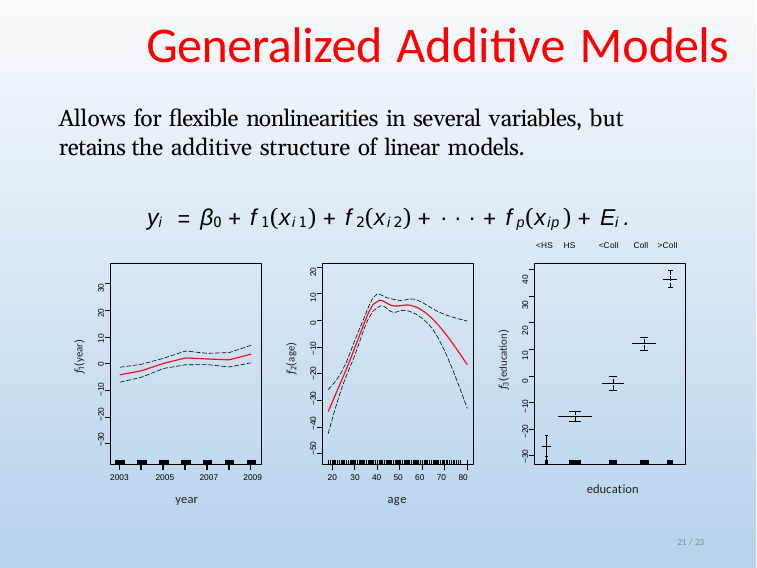

# Generalized Additive Models
Allows for flexible nonlinearities in several variables, but retains the additive structure of linear models.

yi  = β0 + f1(xi1) + f2(xi2) + · · · + fp(xip) + Ei.
<HS    HS
<Coll      Coll    >Coll
f2(age)
−50     −40     −30     −20     −10       0        10       20
f3(education)
−30     −20     −10       0        10       20       30       40

f1(year)
−30     −20     −10       0        10       20       30

2003	2005	2007	2009
20     30     40     50     60     70     80
education
year
age
21 / 23